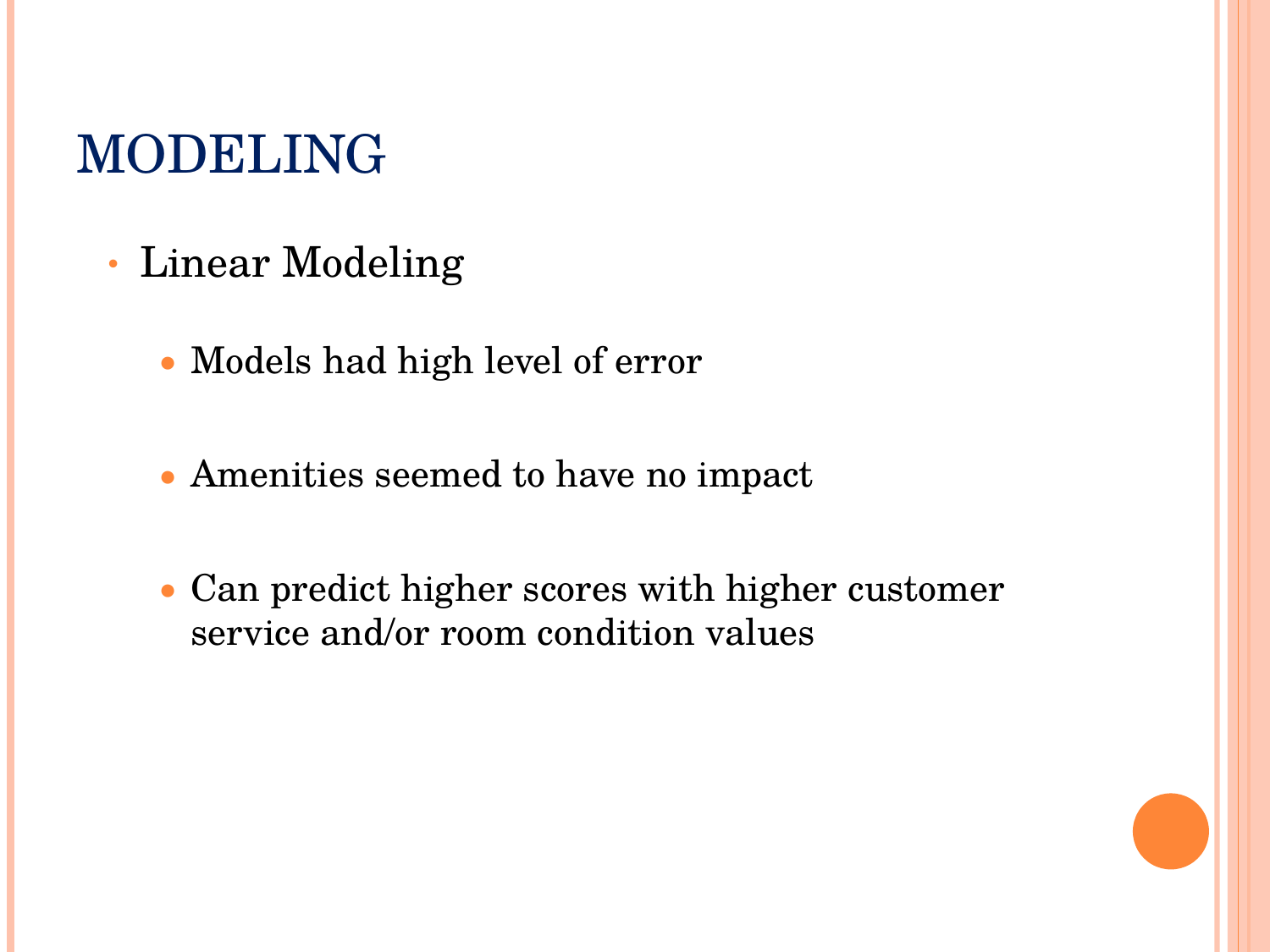

# Modeling
Linear Modeling

Models had high level of error

Amenities seemed to have no impact

Can predict higher scores with higher customer service and/or room condition values